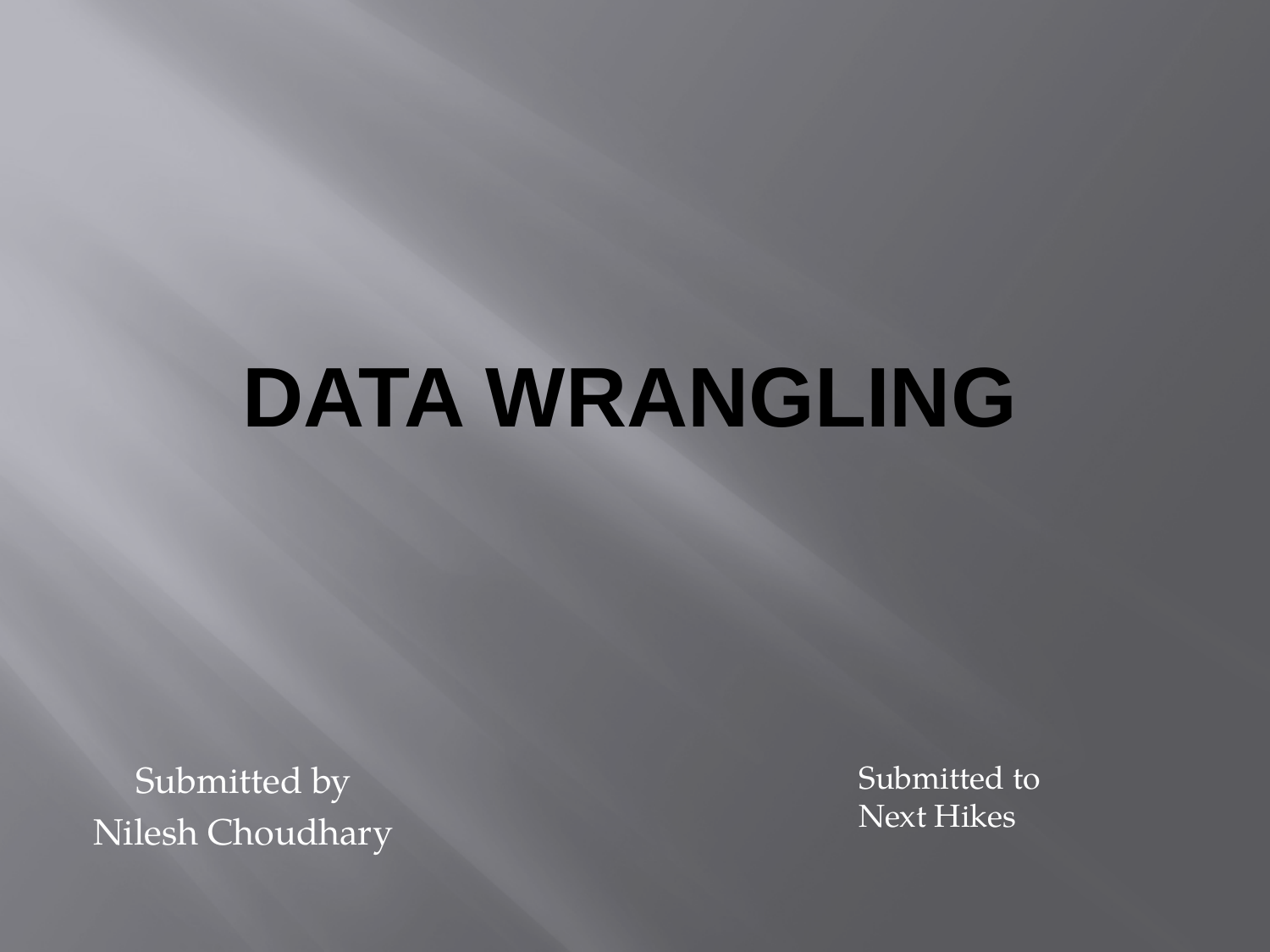

# data wrangling
Submitted by
Nilesh Choudhary
Submitted to
Next Hikes